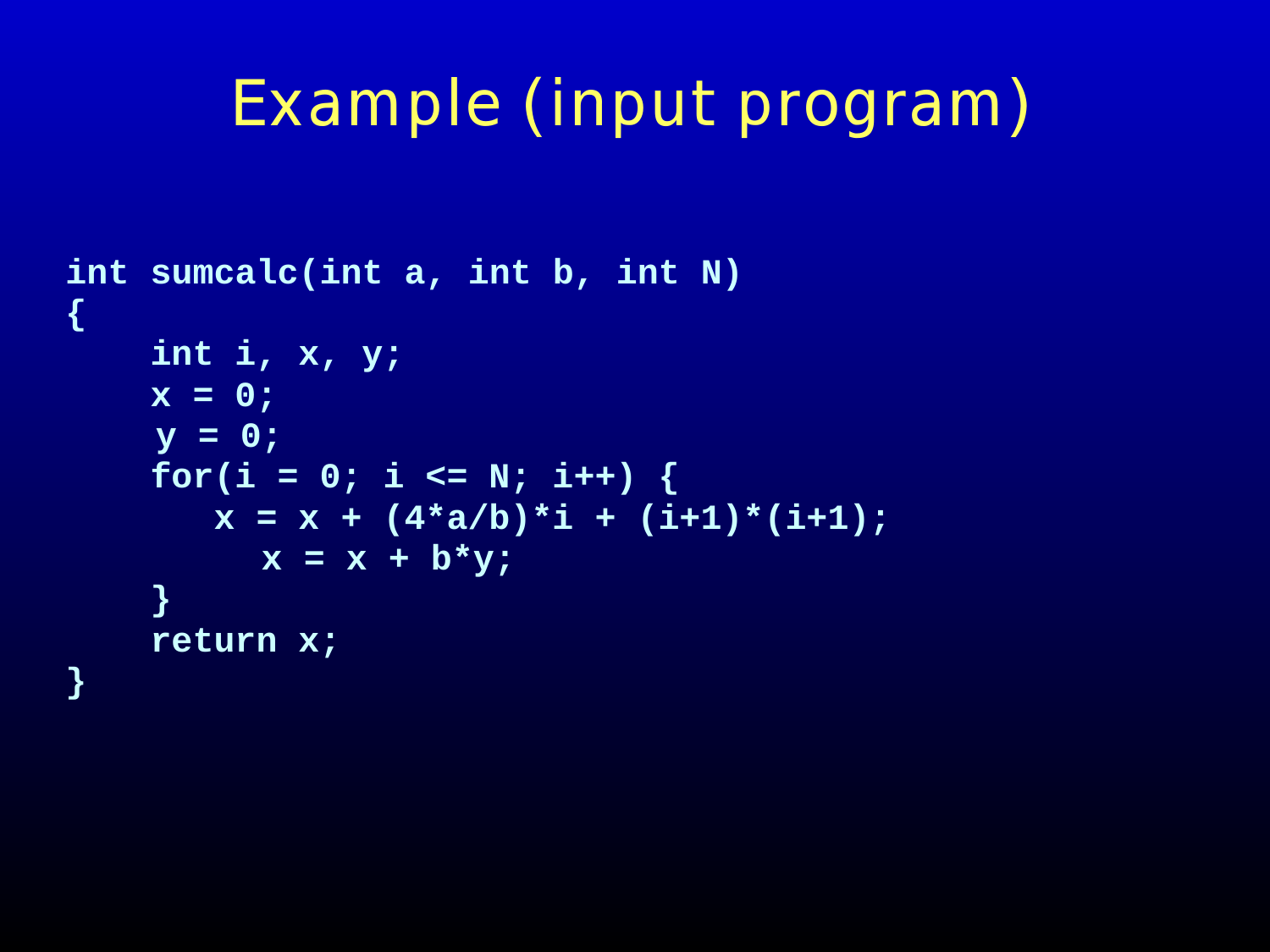

# Example (input program)

int sumcalc(int a, int b, int N)
{
    int i, x, y;
    x = 0;
	  y = 0;
    for(i = 0; i <= N; i++) {
       x = x + (4*a/b)*i + (i+1)*(i+1);
		 x = x + b*y;
    }
    return x;
}